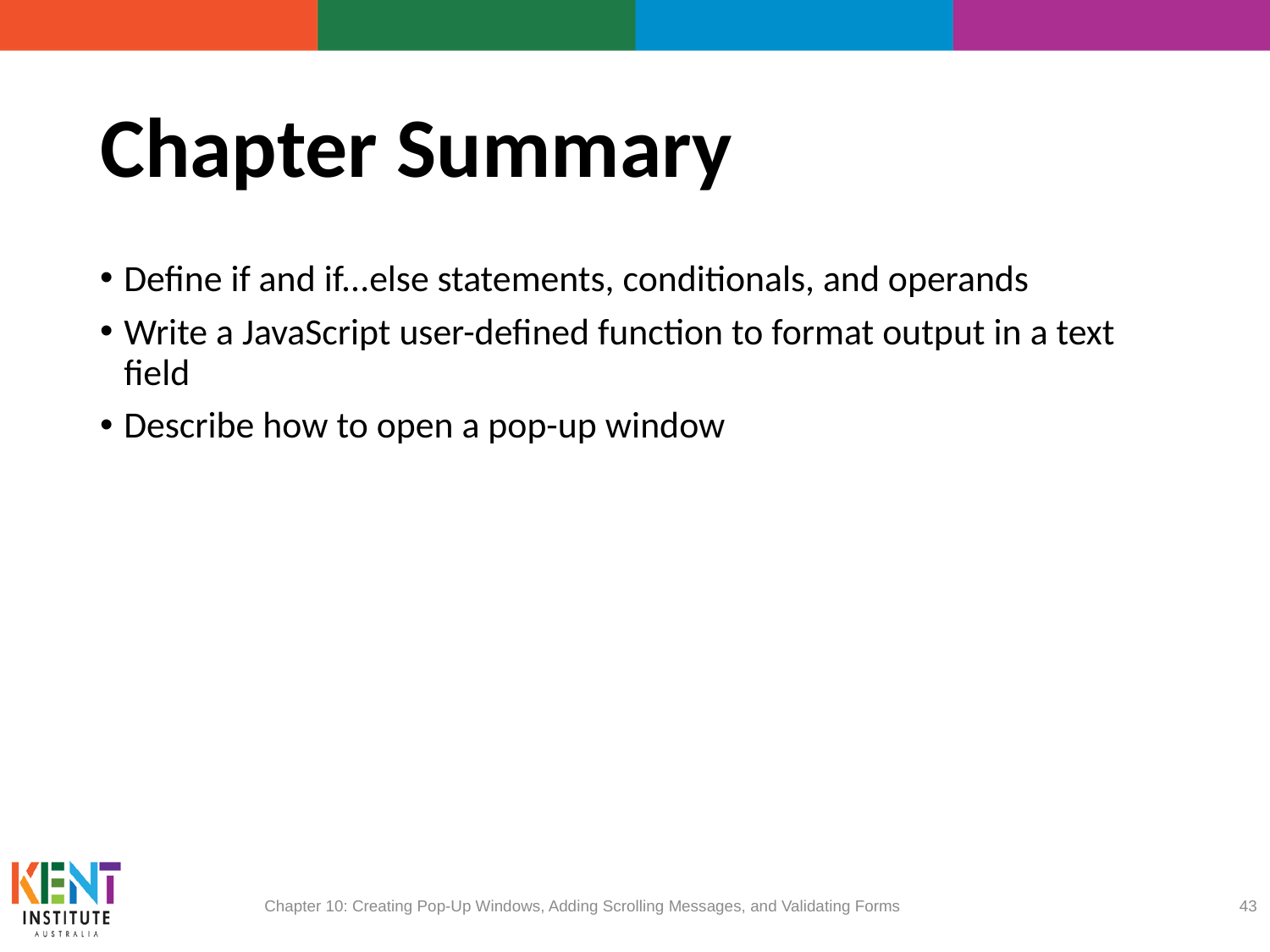

# Chapter Summary
Define if and if...else statements, conditionals, and operands
Write a JavaScript user-defined function to format output in a text field
Describe how to open a pop-up window
Chapter 10: Creating Pop-Up Windows, Adding Scrolling Messages, and Validating Forms
43